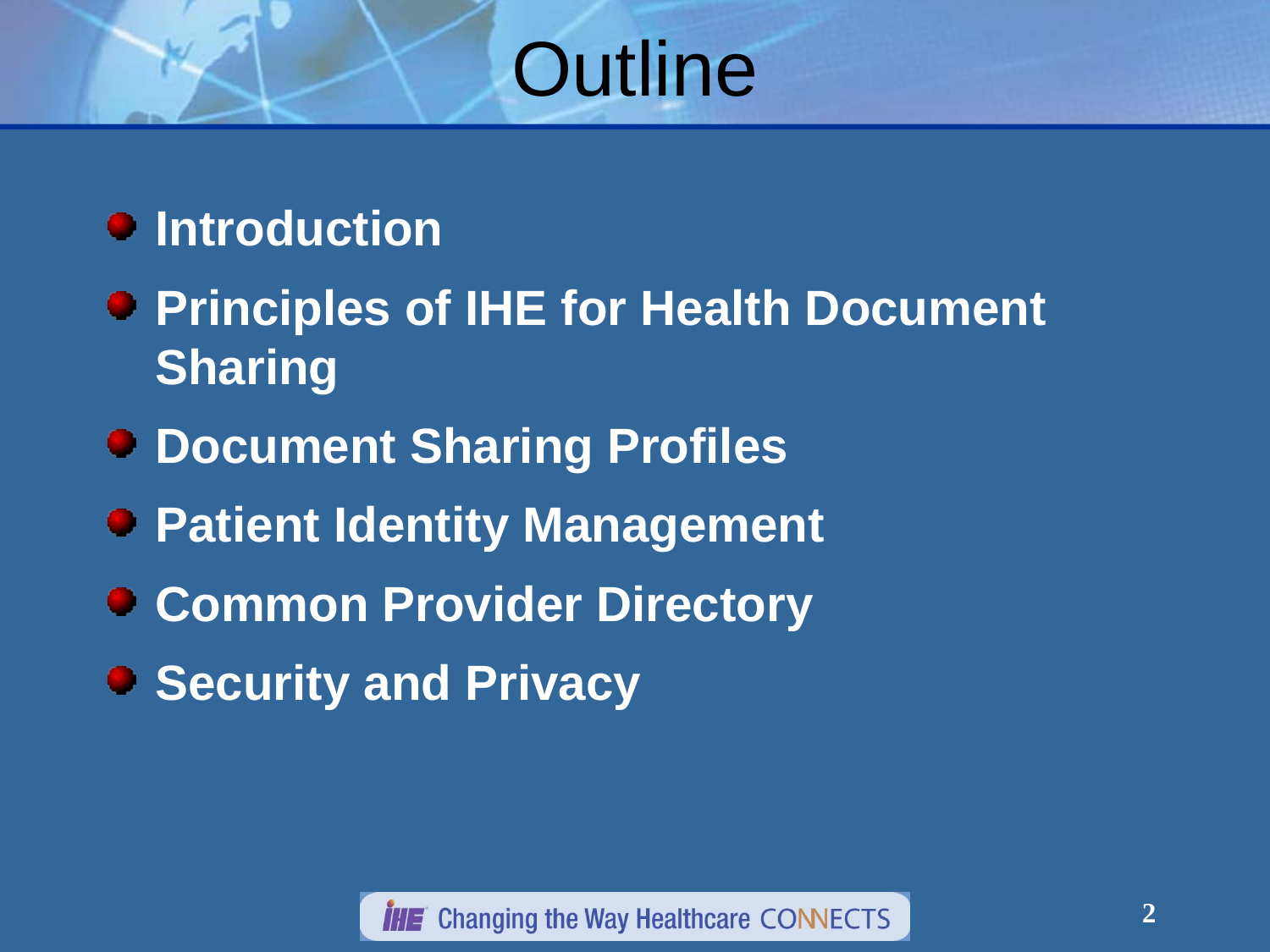

# Outline
Introduction
Principles of IHE for Health Document Sharing
Document Sharing Profiles
Patient Identity Management
Common Provider Directory
Security and Privacy

2